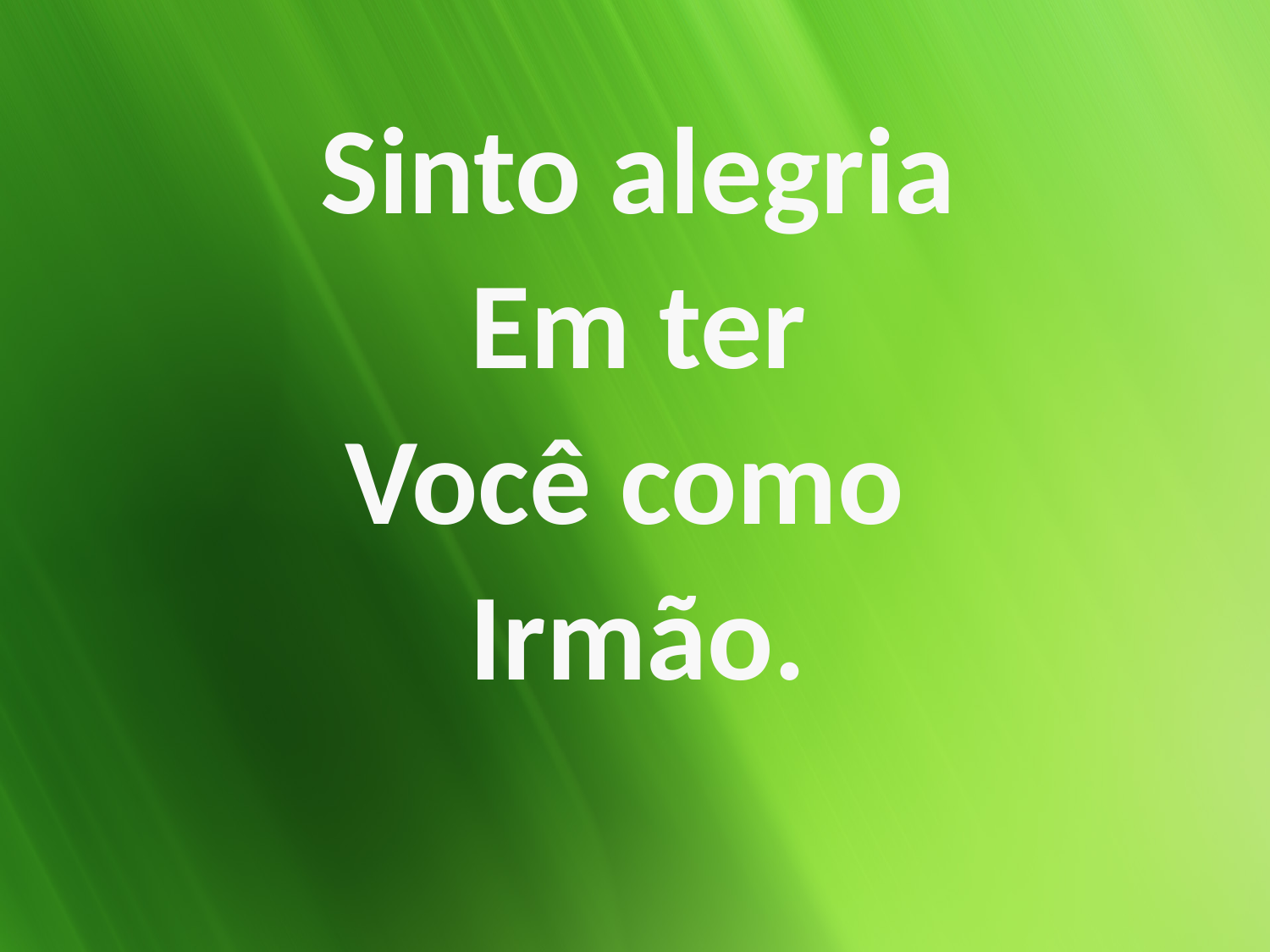

Sinto alegria
Em ter
Você como
Irmão.